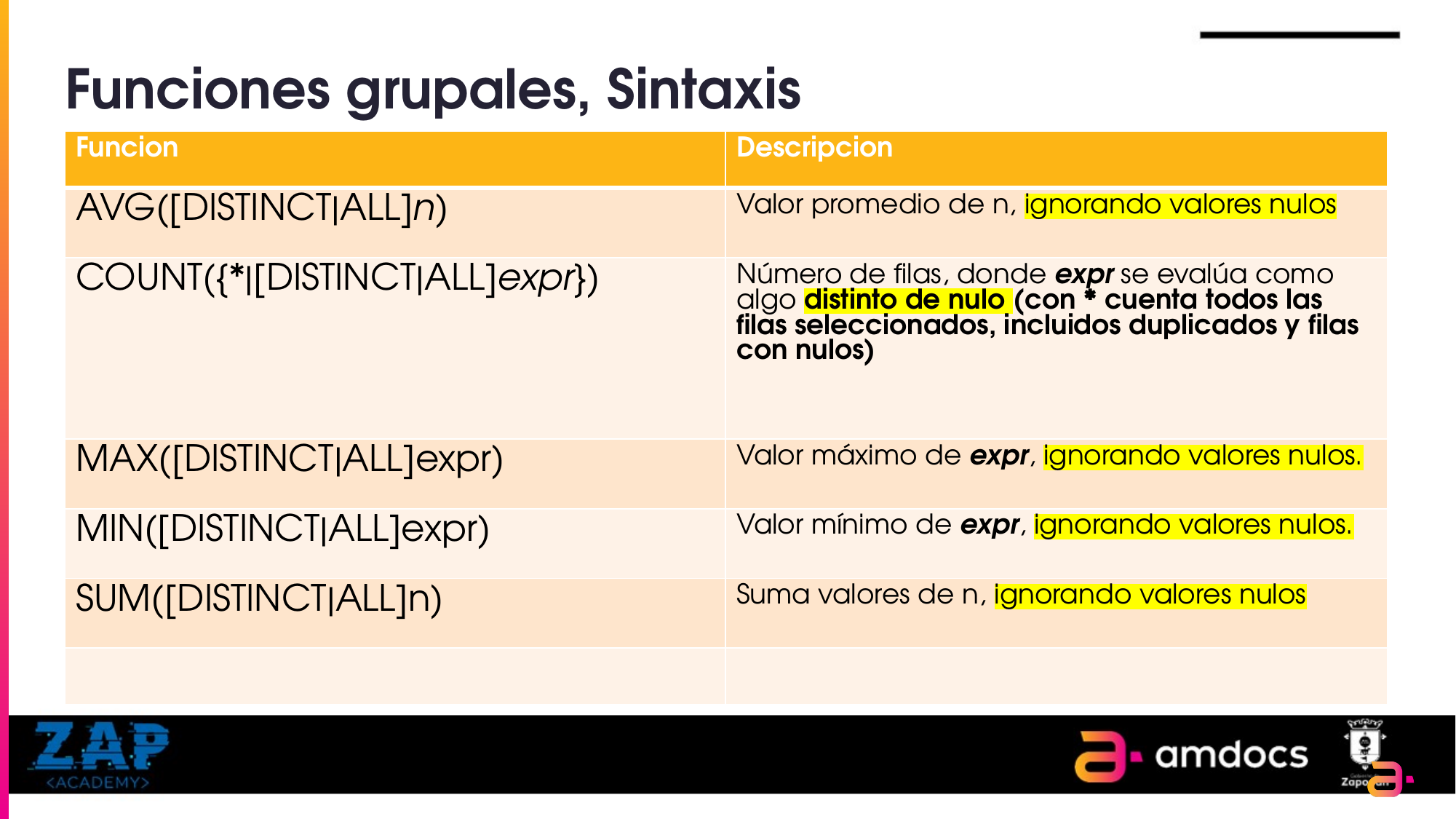

# Funciones grupales, Sintaxis
| Funcion | Descripcion |
| --- | --- |
| AVG([DISTINCT|ALL]n) | Valor promedio de n, ignorando valores nulos |
| COUNT({\*|[DISTINCT|ALL]expr}) | Número de filas, donde expr se evalúa como algo distinto de nulo (con \* cuenta todos las filas seleccionados, incluidos duplicados y filas con nulos) |
| MAX([DISTINCT|ALL]expr) | Valor máximo de expr, ignorando valores nulos. |
| MIN([DISTINCT|ALL]expr) | Valor mínimo de expr, ignorando valores nulos. |
| SUM([DISTINCT|ALL]n) | Suma valores de n, ignorando valores nulos |
|  |  |